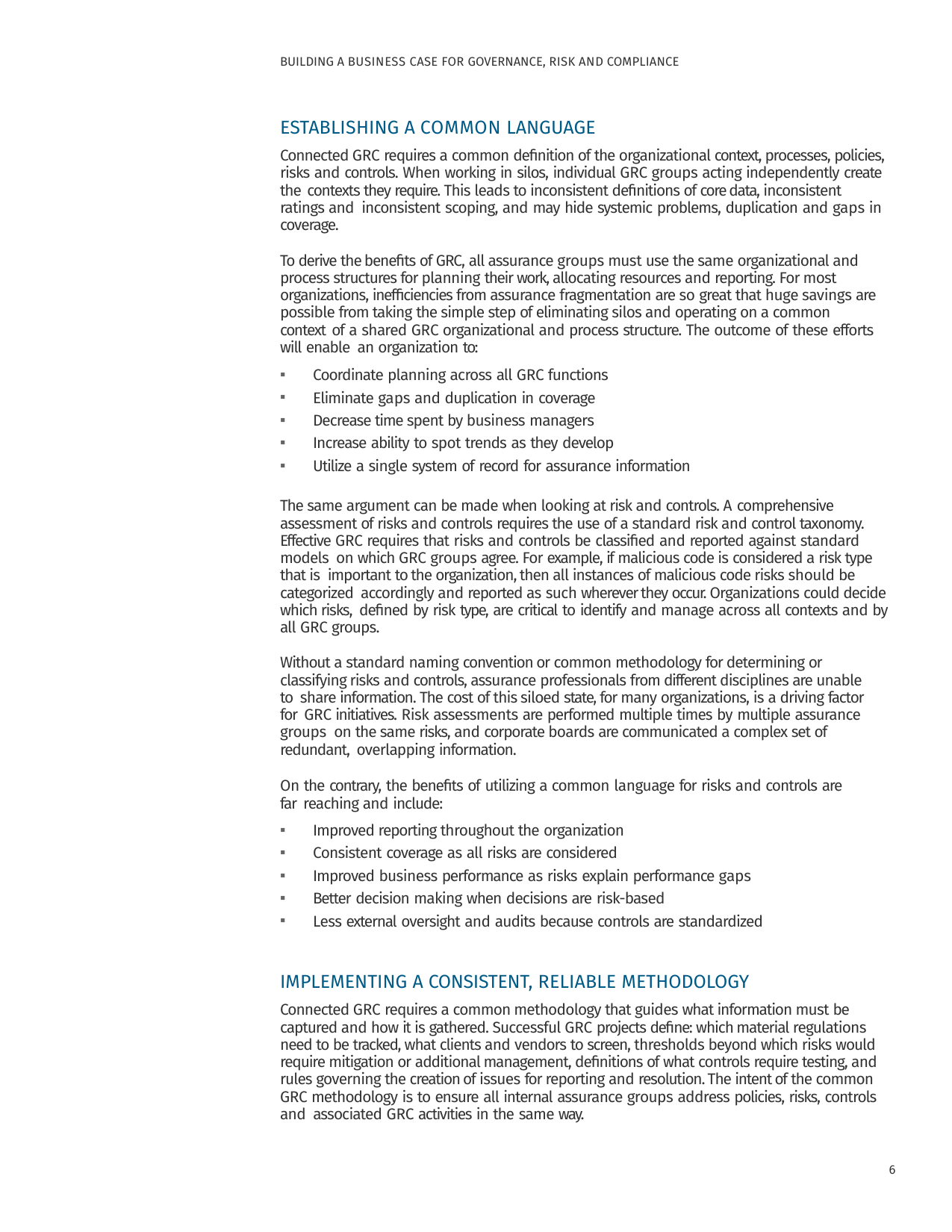

BUILDING A BUSINESS CASE FOR GOVERNANCE, RISK AND COMPLIANCE

ESTABLISHING A COMMON LANGUAGE
Connected GRC requires a common definition of the organizational context, processes, policies,  risks and controls. When working in silos, individual GRC groups acting independently create the  contexts they require. This leads to inconsistent definitions of core data, inconsistent ratings and  inconsistent scoping, and may hide systemic problems, duplication and gaps in coverage.

To derive the benefits of GRC, all assurance groups must use the same organizational and  process structures for planning their work, allocating resources and reporting. For most  organizations, inefficiencies from assurance fragmentation are so great that huge savings are  possible from taking the simple step of eliminating silos and operating on a common context  of a shared GRC organizational and process structure. The outcome of these efforts will enable  an organization to:
Coordinate planning across all GRC functions
Eliminate gaps and duplication in coverage
Decrease time spent by business managers
Increase ability to spot trends as they develop
Utilize a single system of record for assurance information

The same argument can be made when looking at risk and controls. A comprehensive  assessment of risks and controls requires the use of a standard risk and control taxonomy.  Effective GRC requires that risks and controls be classified and reported against standard models  on which GRC groups agree. For example, if malicious code is considered a risk type that is  important to the organization, then all instances of malicious code risks should be categorized  accordingly and reported as such wherever they occur. Organizations could decide which risks,  defined by risk type, are critical to identify and manage across all contexts and by all GRC groups.

Without a standard naming convention or common methodology for determining or  classifying risks and controls, assurance professionals from different disciplines are unable to  share information. The cost of this siloed state, for many organizations, is a driving factor for  GRC initiatives. Risk assessments are performed multiple times by multiple assurance groups  on the same risks, and corporate boards are communicated a complex set of redundant,  overlapping information.

On the contrary, the benefits of utilizing a common language for risks and controls are far  reaching and include:
Improved reporting throughout the organization
Consistent coverage as all risks are considered
Improved business performance as risks explain performance gaps
Better decision making when decisions are risk-based
Less external oversight and audits because controls are standardized

IMPLEMENTING A CONSISTENT, RELIABLE METHODOLOGY
Connected GRC requires a common methodology that guides what information must be  captured and how it is gathered. Successful GRC projects define: which material regulations  need to be tracked, what clients and vendors to screen, thresholds beyond which risks would  require mitigation or additional management, definitions of what controls require testing, and  rules governing the creation of issues for reporting and resolution. The intent of the common  GRC methodology is to ensure all internal assurance groups address policies, risks, controls and  associated GRC activities in the same way.
6